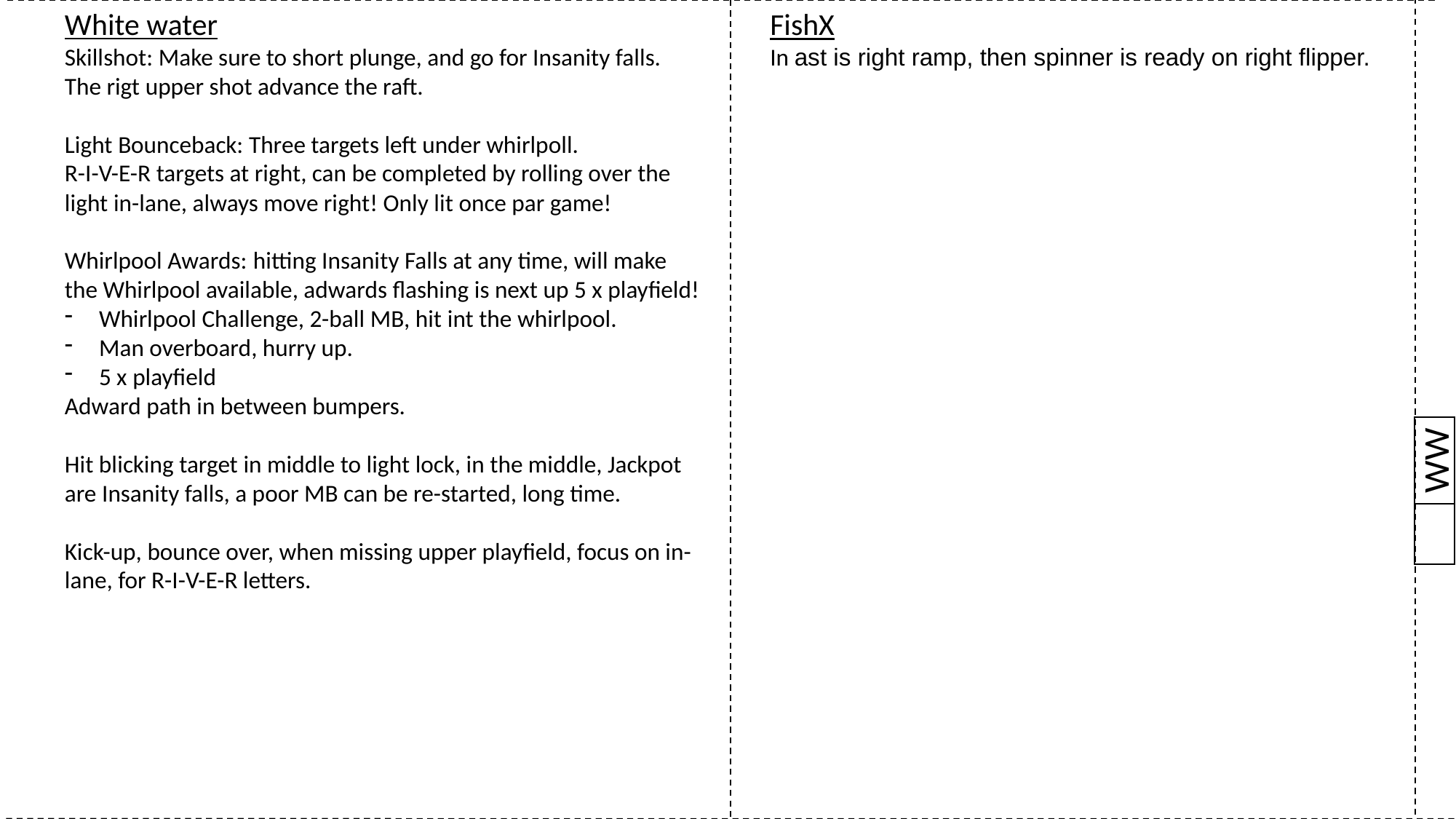

FishX
In ast is right ramp, then spinner is ready on right flipper.

White water
Skillshot: Make sure to short plunge, and go for Insanity falls.
The rigt upper shot advance the raft.

Light Bounceback: Three targets left under whirlpoll.
R-I-V-E-R targets at right, can be completed by rolling over the light in-lane, always move right! Only lit once par game!

Whirlpool Awards: hitting Insanity Falls at any time, will make the Whirlpool available, adwards flashing is next up 5 x playfield!
Whirlpool Challenge, 2-ball MB, hit int the whirlpool.
Man overboard, hurry up.
5 x playfield
Adward path in between bumpers.

Hit blicking target in middle to light lock, in the middle, Jackpot are Insanity falls, a poor MB can be re-started, long time.

Kick-up, bounce over, when missing upper playfield, focus on in-lane, for R-I-V-E-R letters.

WW